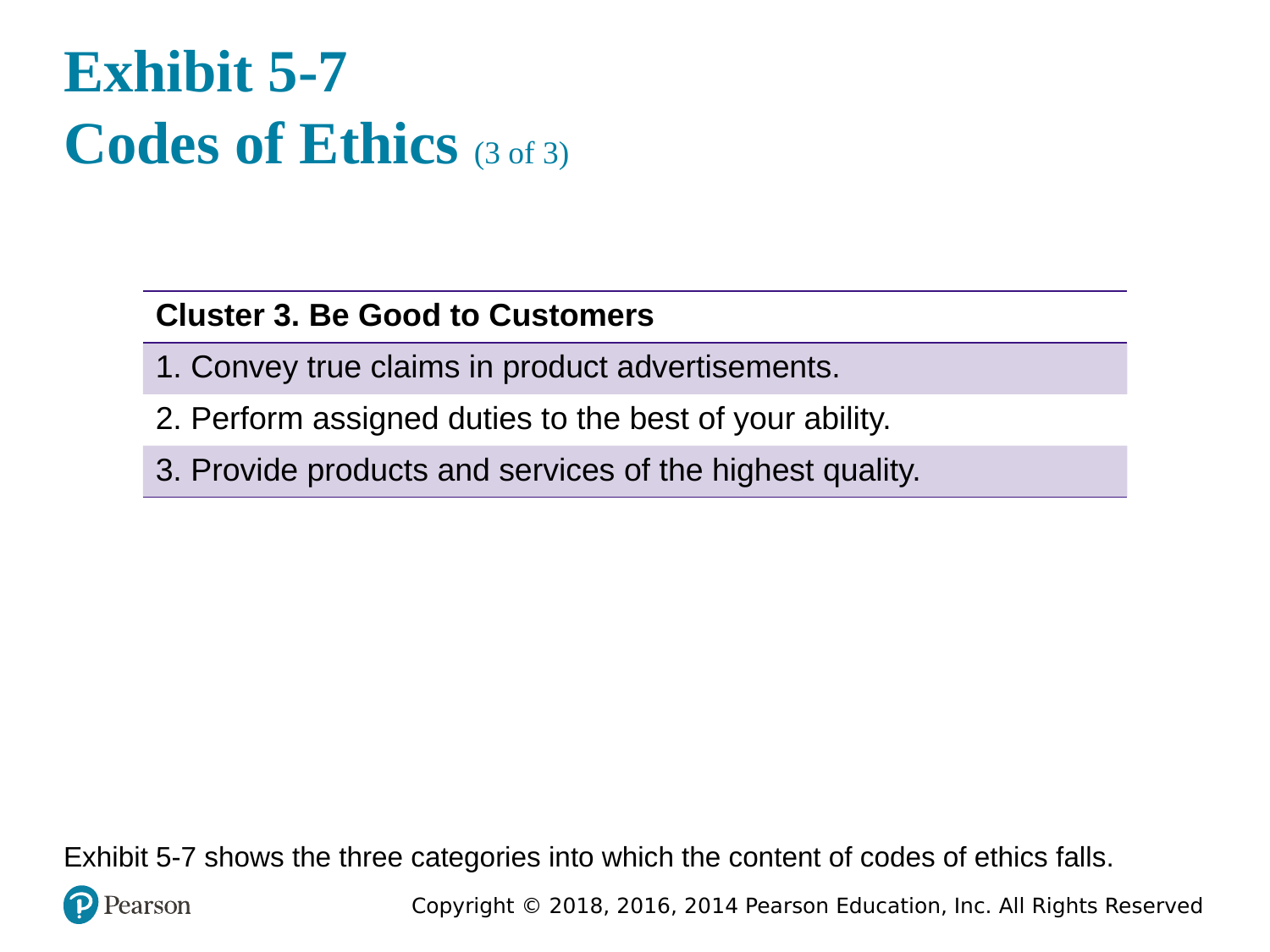

# Exhibit 5-7 Codes of Ethics (3 of 3)
| Cluster 3. Be Good to Customers |
| --- |
| 1. Convey true claims in product advertisements. |
| 2. Perform assigned duties to the best of your ability. |
| 3. Provide products and services of the highest quality. |
Exhibit 5-7 shows the three categories into which the content of codes of ethics falls.